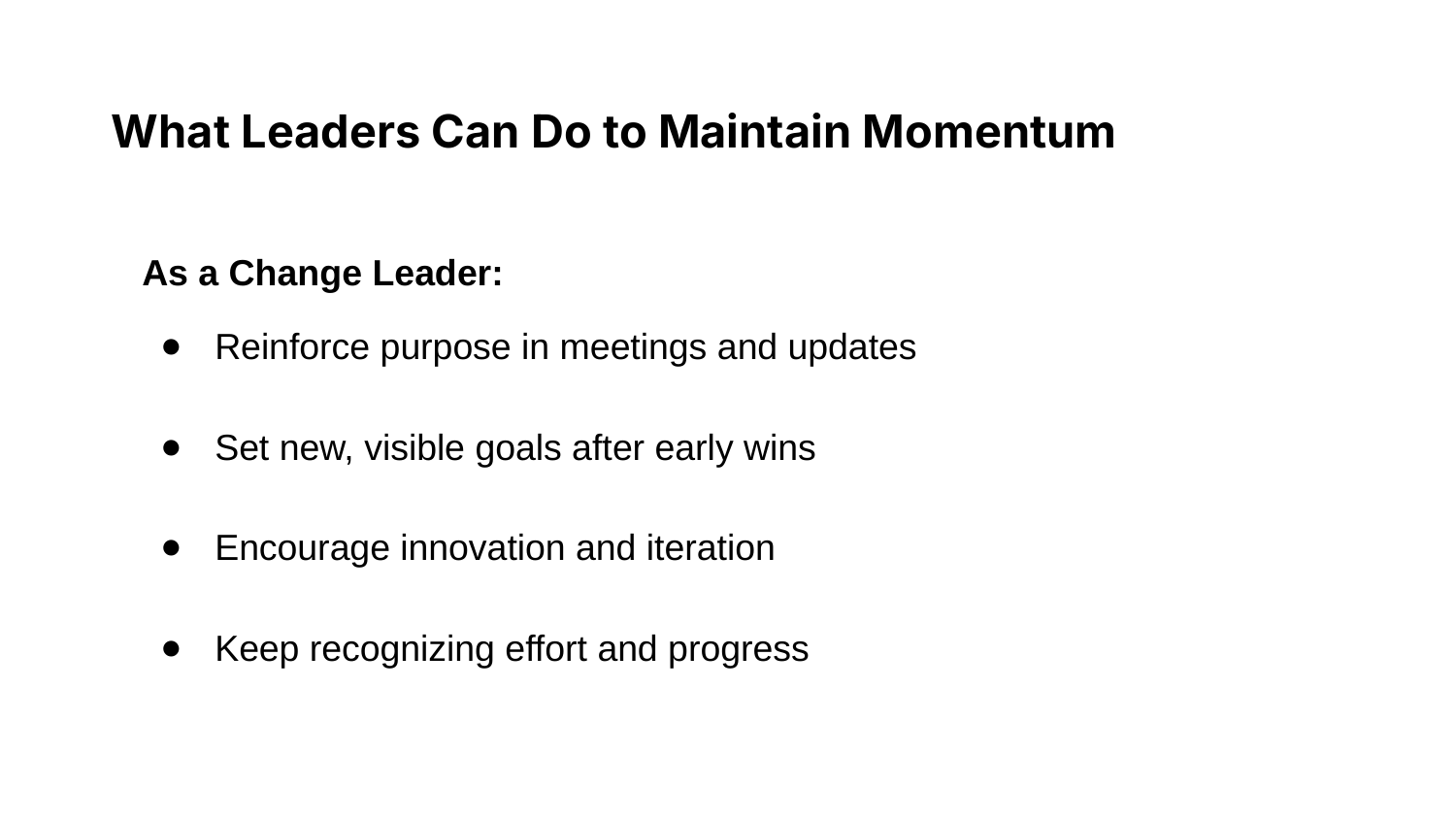

What Leaders Can Do to Maintain Momentum
As a Change Leader:
Reinforce purpose in meetings and updates
Set new, visible goals after early wins
Encourage innovation and iteration
Keep recognizing effort and progress